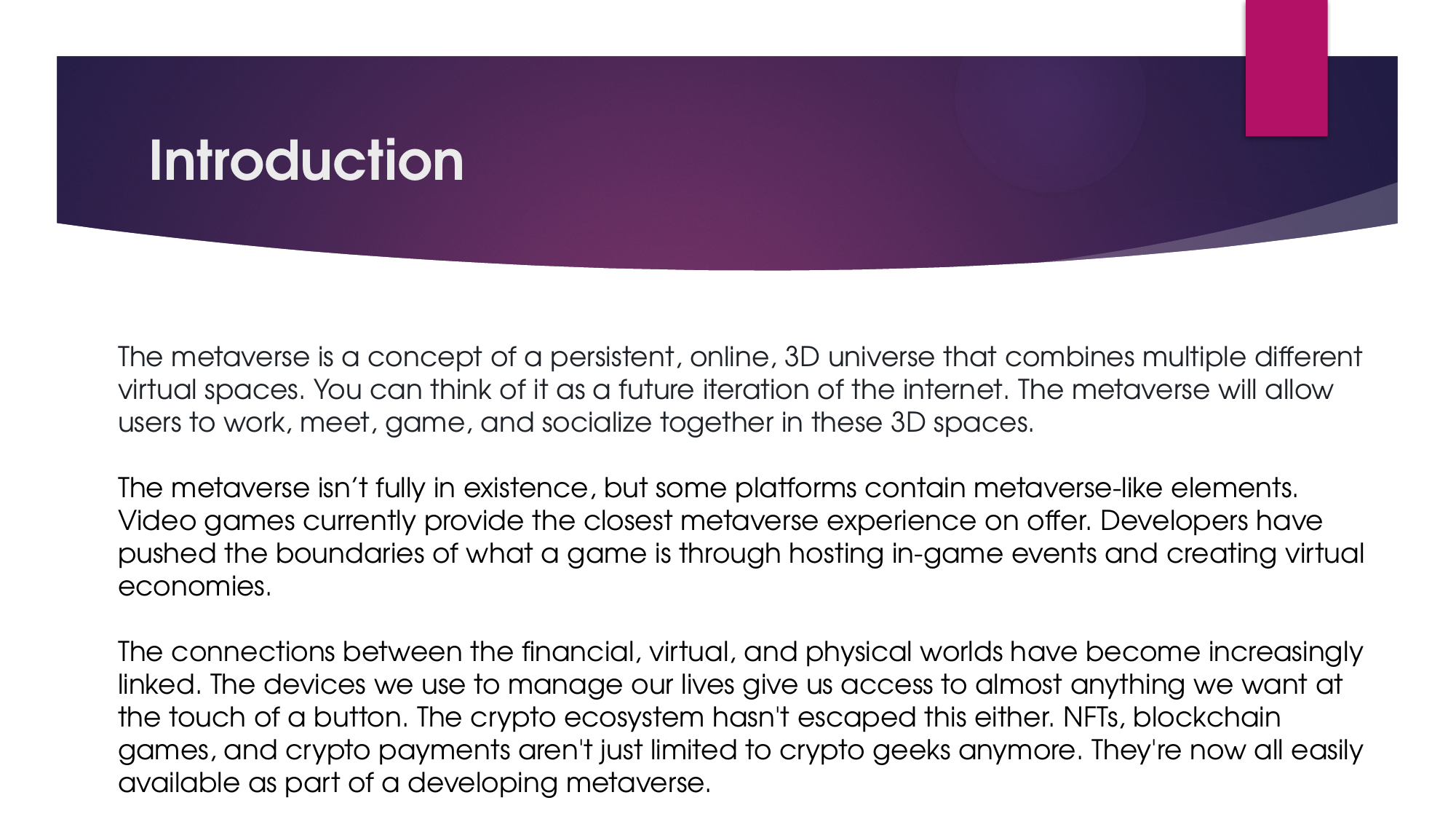

# Introduction
The metaverse is a concept of a persistent, online, 3D universe that combines multiple different virtual spaces. You can think of it as a future iteration of the internet. The metaverse will allow users to work, meet, game, and socialize together in these 3D spaces.

The metaverse isn’t fully in existence, but some platforms contain metaverse-like elements. Video games currently provide the closest metaverse experience on offer. Developers have pushed the boundaries of what a game is through hosting in-game events and creating virtual economies.

The connections between the financial, virtual, and physical worlds have become increasingly linked. The devices we use to manage our lives give us access to almost anything we want at the touch of a button. The crypto ecosystem hasn't escaped this either. NFTs, blockchain games, and crypto payments aren't just limited to crypto geeks anymore. They're now all easily available as part of a developing metaverse.